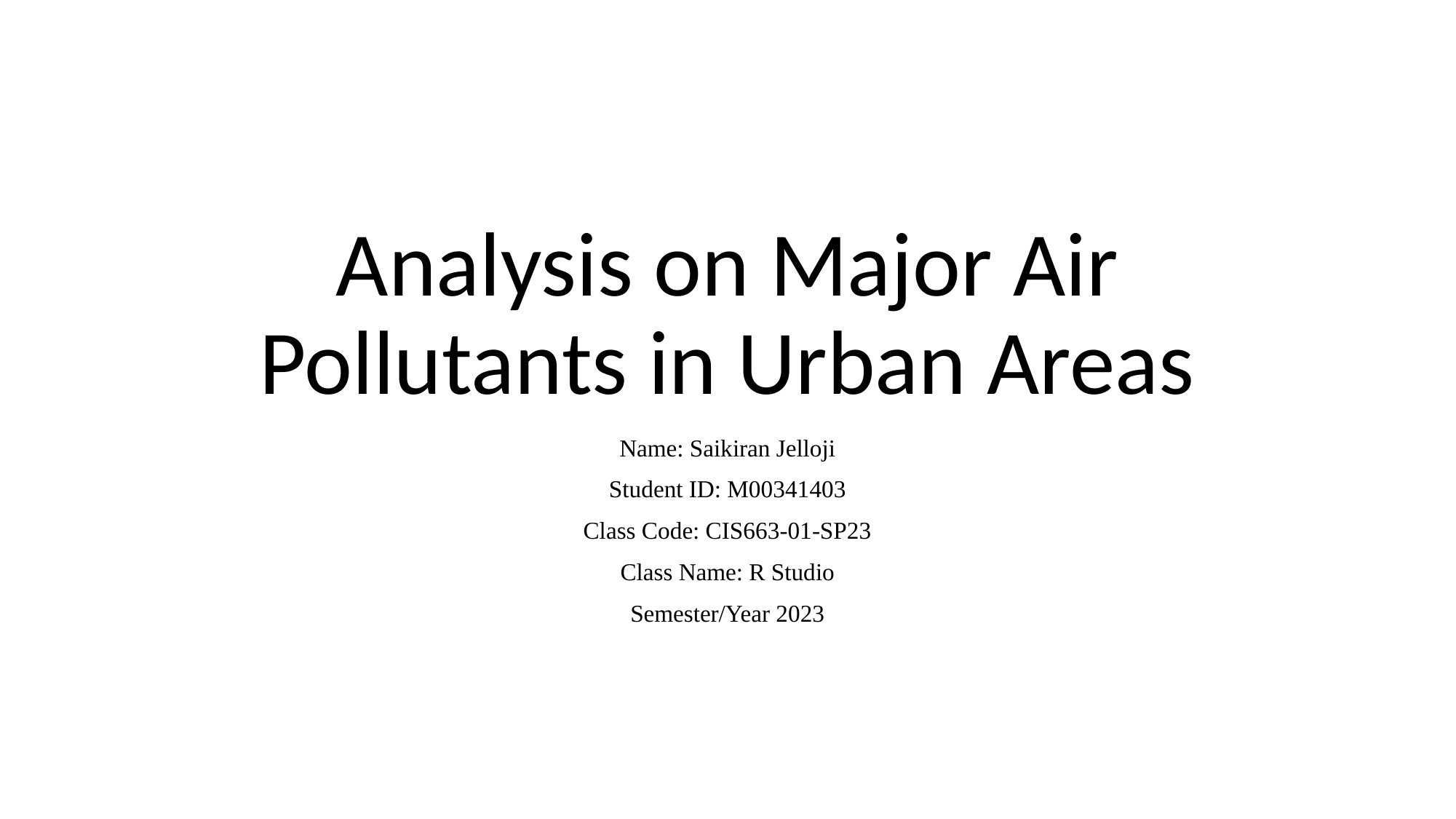

# Analysis on Major Air Pollutants in Urban Areas
Name: Saikiran Jelloji
Student ID: M00341403
Class Code: CIS663-01-SP23
Class Name: R Studio
Semester/Year 2023